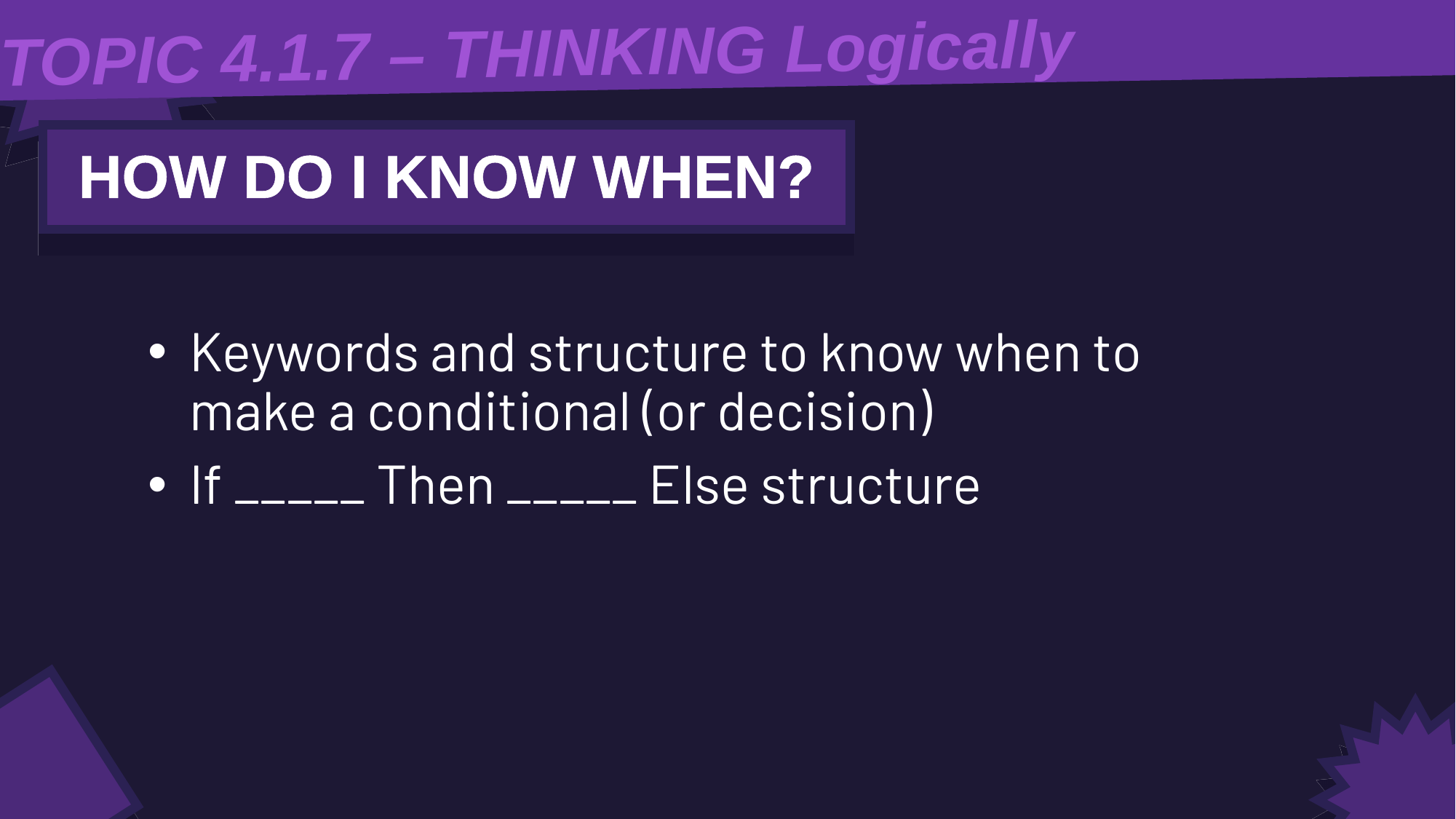

TOPIC 4.1.7 – THINKING Logically

HOW DO I KNOW WHEN?
Keywords and structure to know when to make a conditional (or decision)
If _____ Then _____ Else structure